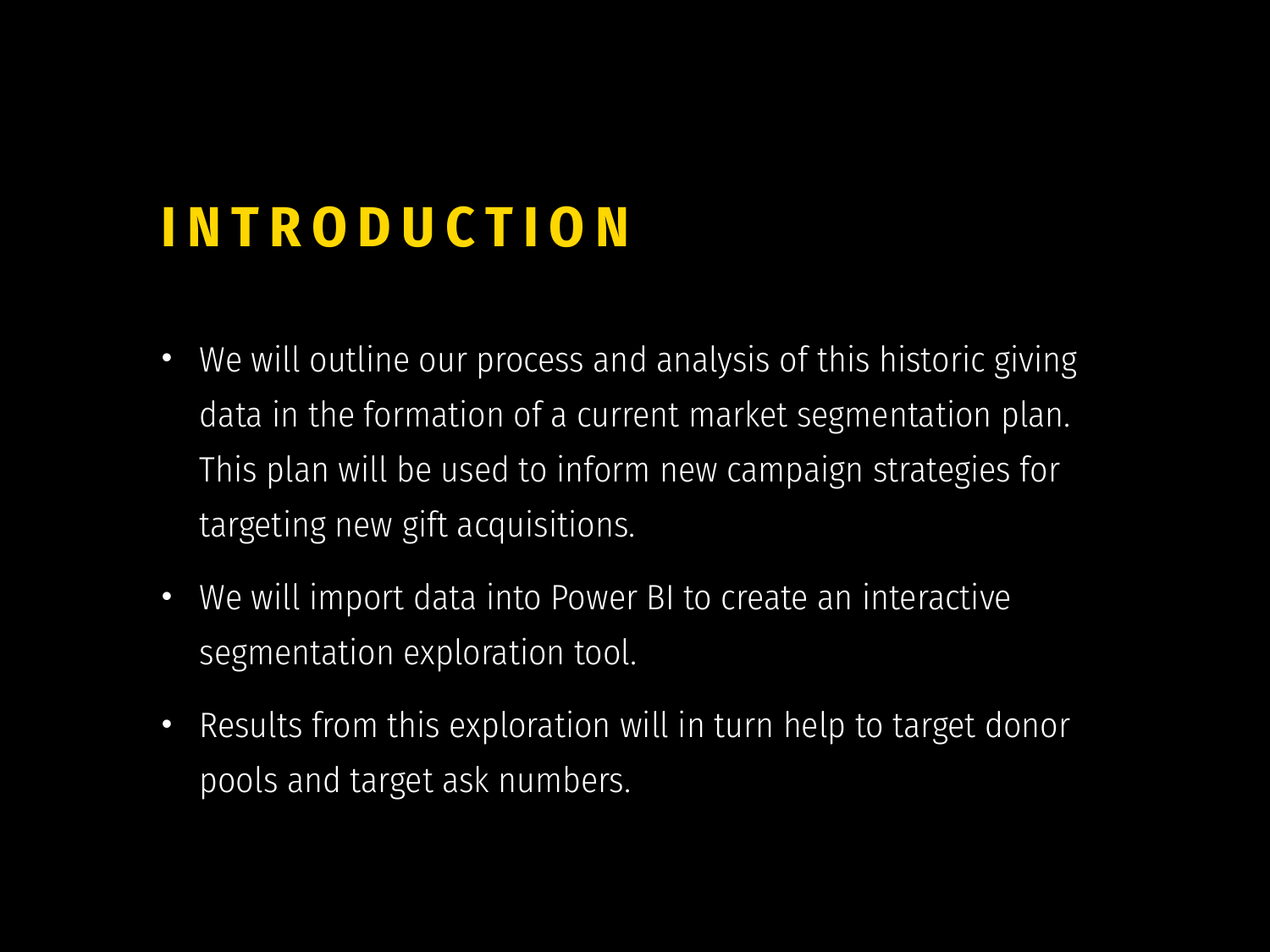

# Introduction
We will outline our process and analysis of this historic giving data in the formation of a current market segmentation plan. This plan will be used to inform new campaign strategies for targeting new gift acquisitions.
We will import data into Power BI to create an interactive segmentation exploration tool.
Results from this exploration will in turn help to target donor pools and target ask numbers.